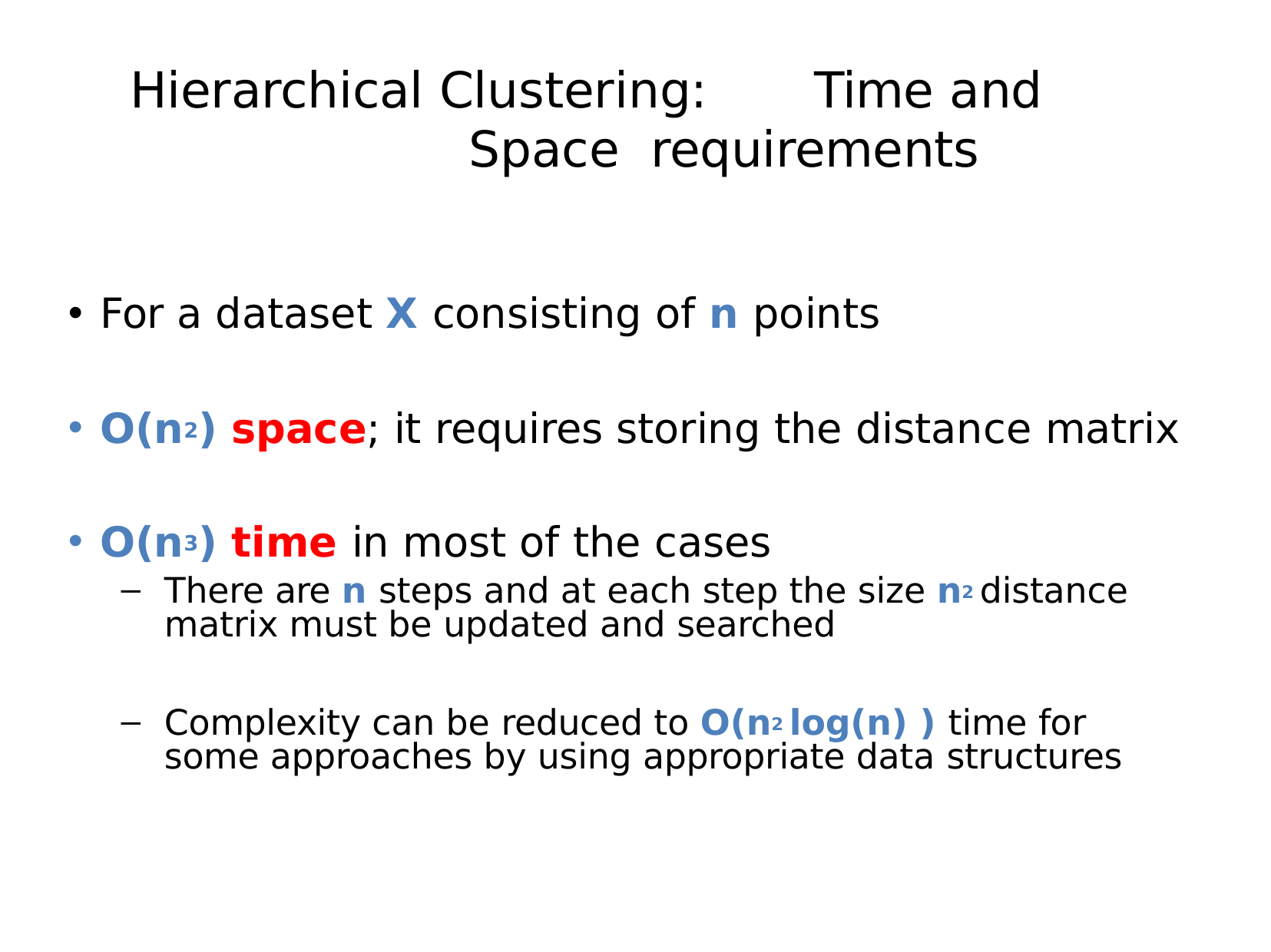

# Hierarchical Clustering:	Time and Space  requirements
For a dataset X consisting of n points

O(n2) space; it requires storing the distance matrix

O(n3) time in most of the cases
There are n steps and at each step the size n2 distance  matrix must be updated and searched

Complexity can be reduced to O(n2 log(n) ) time for  some approaches by using appropriate data structures